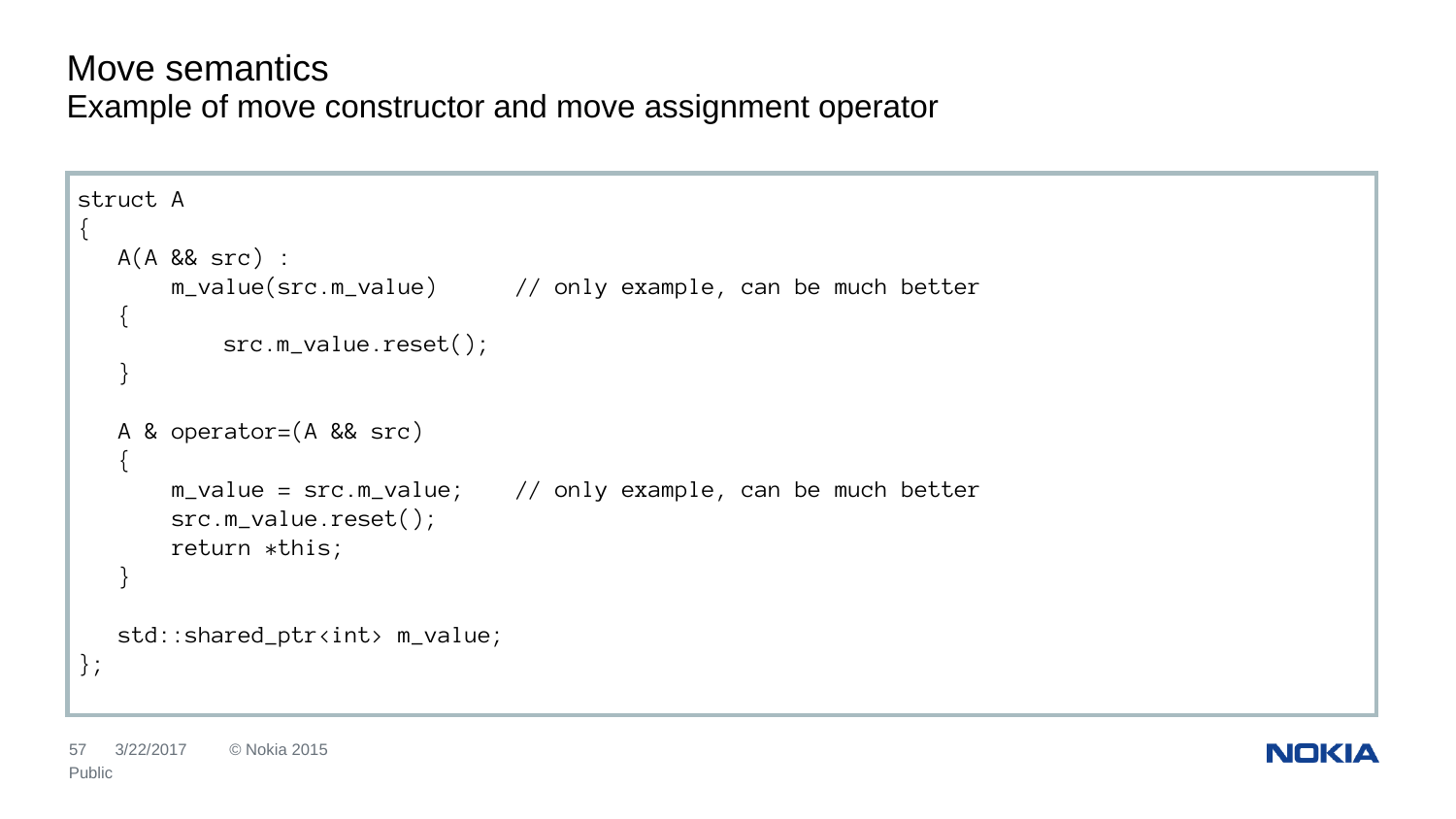

Move semantics
Example of move constructor and move assignment operator
struct A
{
   A(A && src) :
       m_value(src.m_value)	// only example, can be much better
   {
	src.m_value.reset();
   }

   A & operator=(A && src)
   {
       m_value = src.m_value;	// only example, can be much better
       src.m_value.reset();
       return *this;
   }

   std::shared_ptr<int> m_value;
};